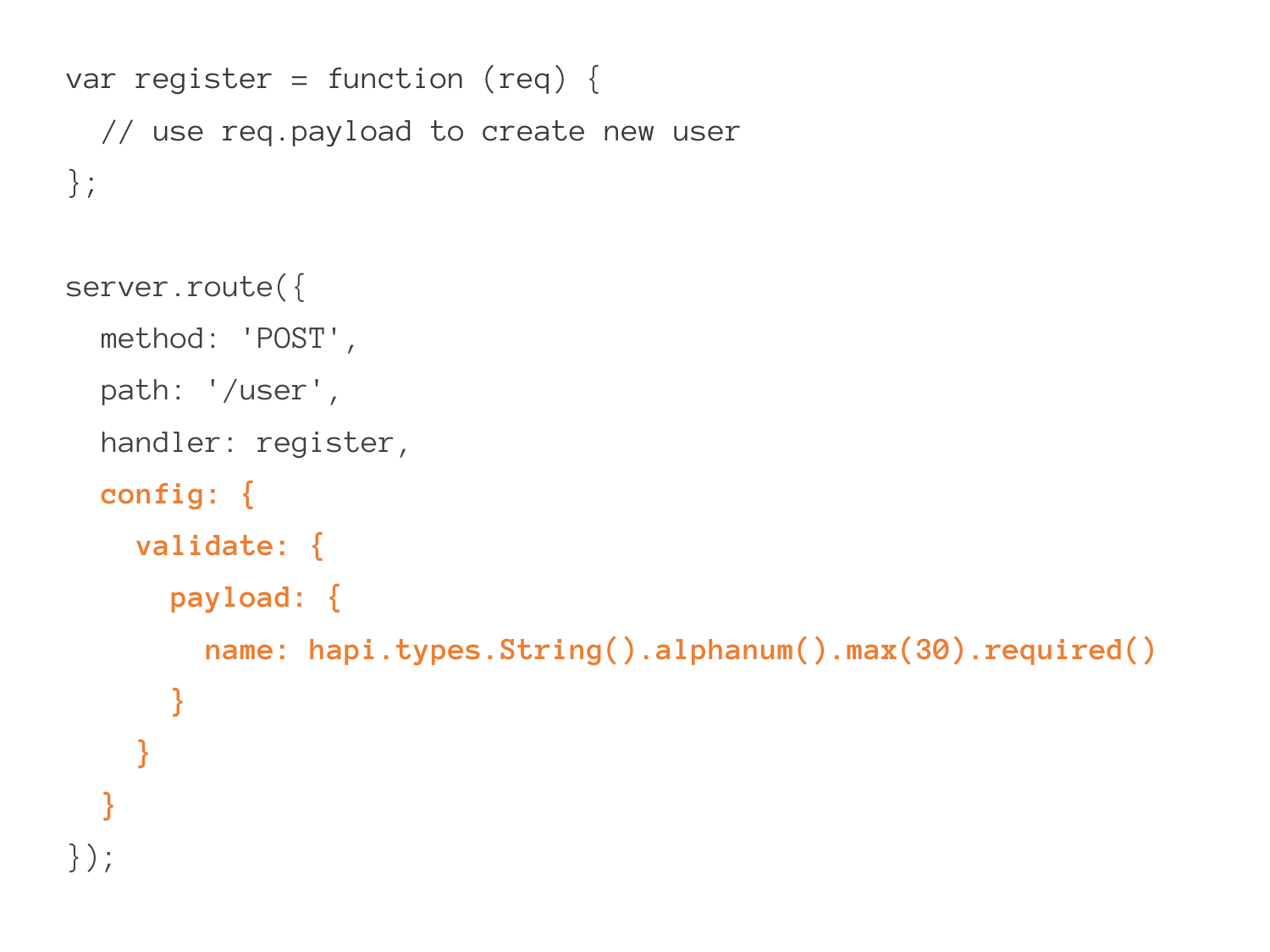

var register = function (req) {
  // use req.payload to create new user
};

server.route({
  method: 'POST',
  path: '/user',
  handler: register,
  config: {
    validate: {
      payload: {
        name: hapi.types.String().alphanum().max(30).required()
      }
    }
  }
});